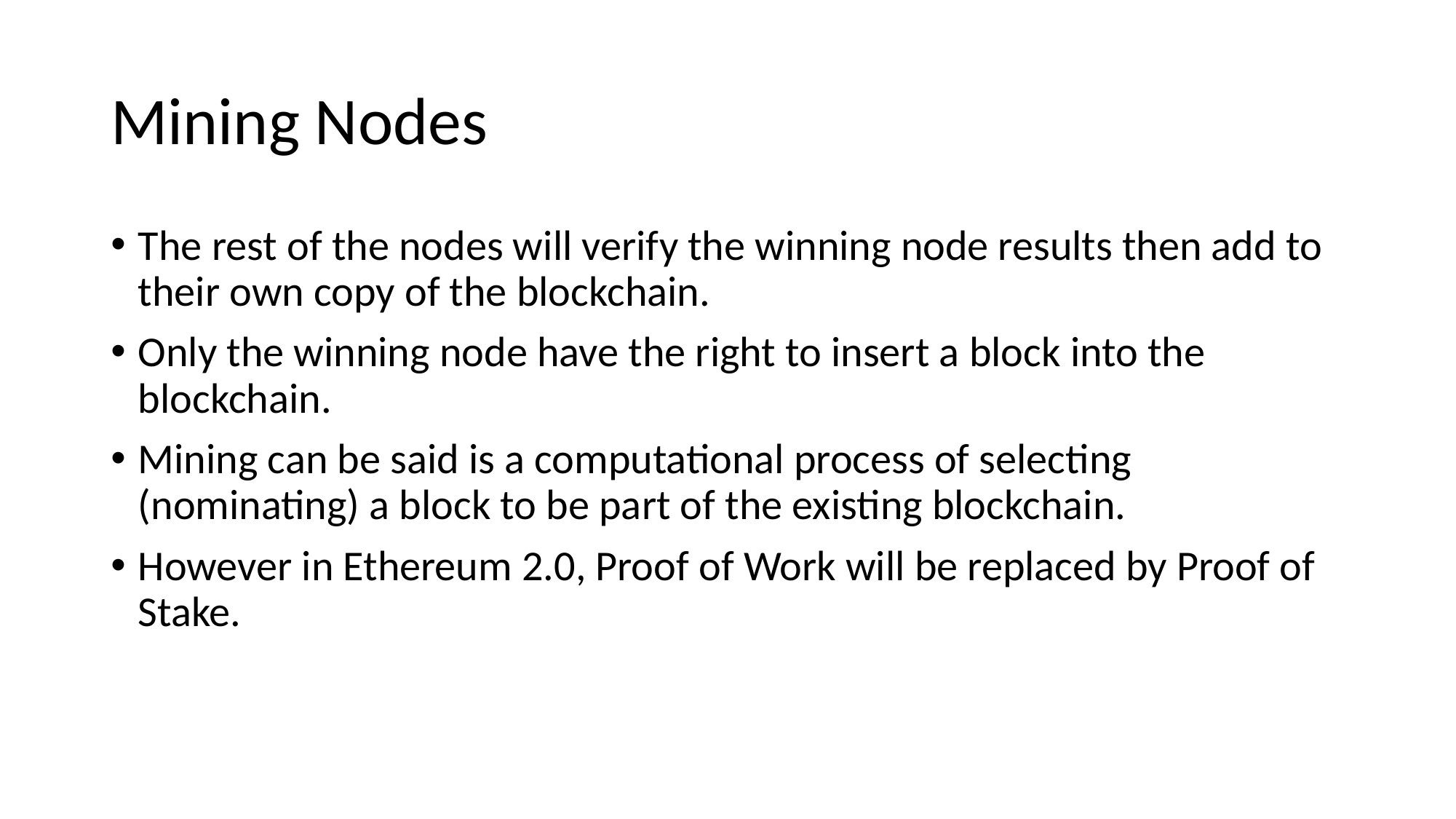

# Mining Nodes
The rest of the nodes will verify the winning node results then add to their own copy of the blockchain.
Only the winning node have the right to insert a block into the blockchain.
Mining can be said is a computational process of selecting (nominating) a block to be part of the existing blockchain.
However in Ethereum 2.0, Proof of Work will be replaced by Proof of Stake.